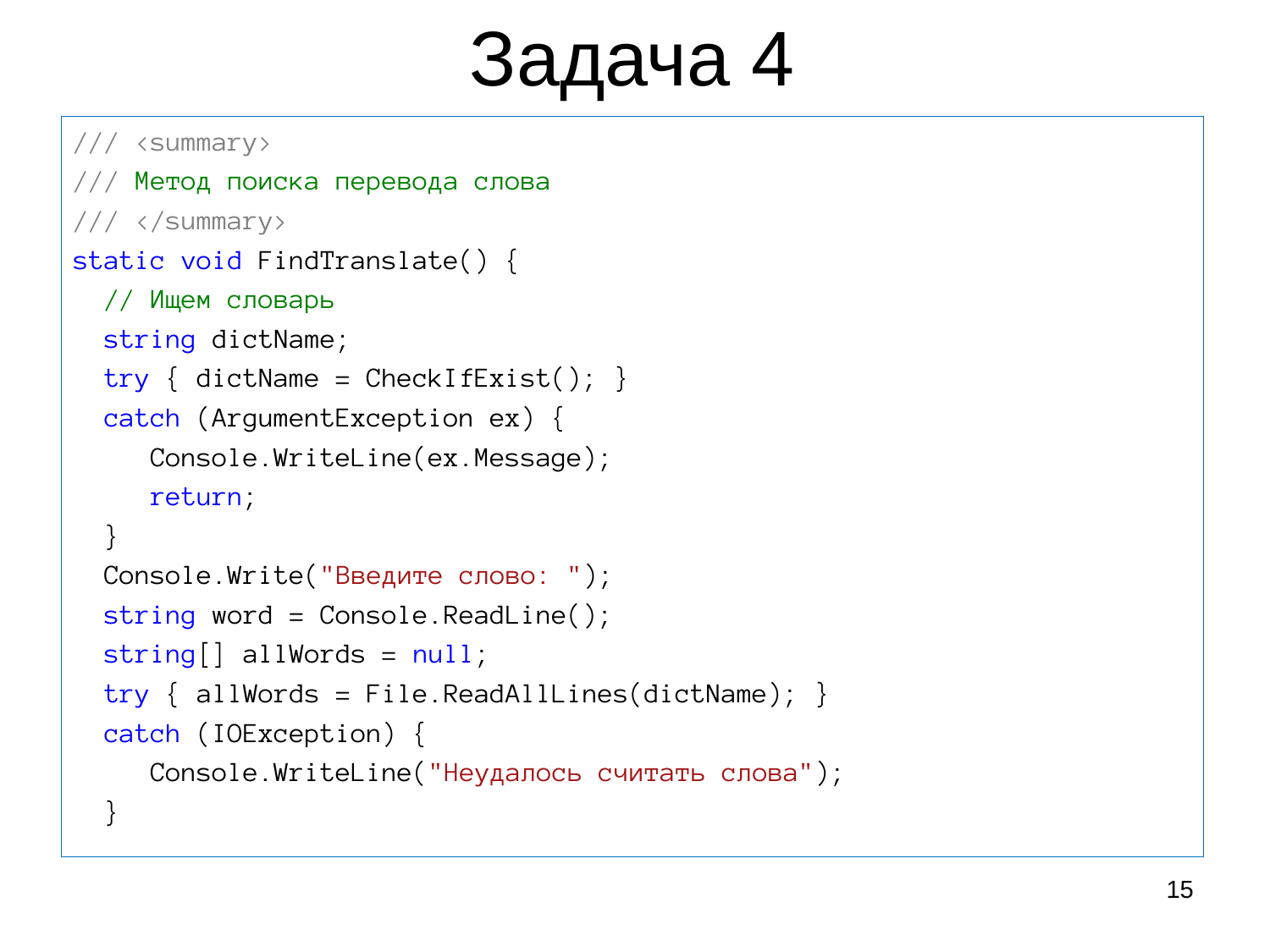

# Задача 4
/// <summary>
/// Метод поиска перевода слова
/// </summary>
static void FindTranslate() {
  // Ищем словарь
  string dictName;
  try { dictName = CheckIfExist(); }
  catch (ArgumentException ex) {
     Console.WriteLine(ex.Message);
     return;
  }
  Console.Write("Введите слово: ");
  string word = Console.ReadLine();
  string[] allWords = null;
  try { allWords = File.ReadAllLines(dictName); }
  catch (IOException) {
     Console.WriteLine("Неудалось считать слова");
  }

15